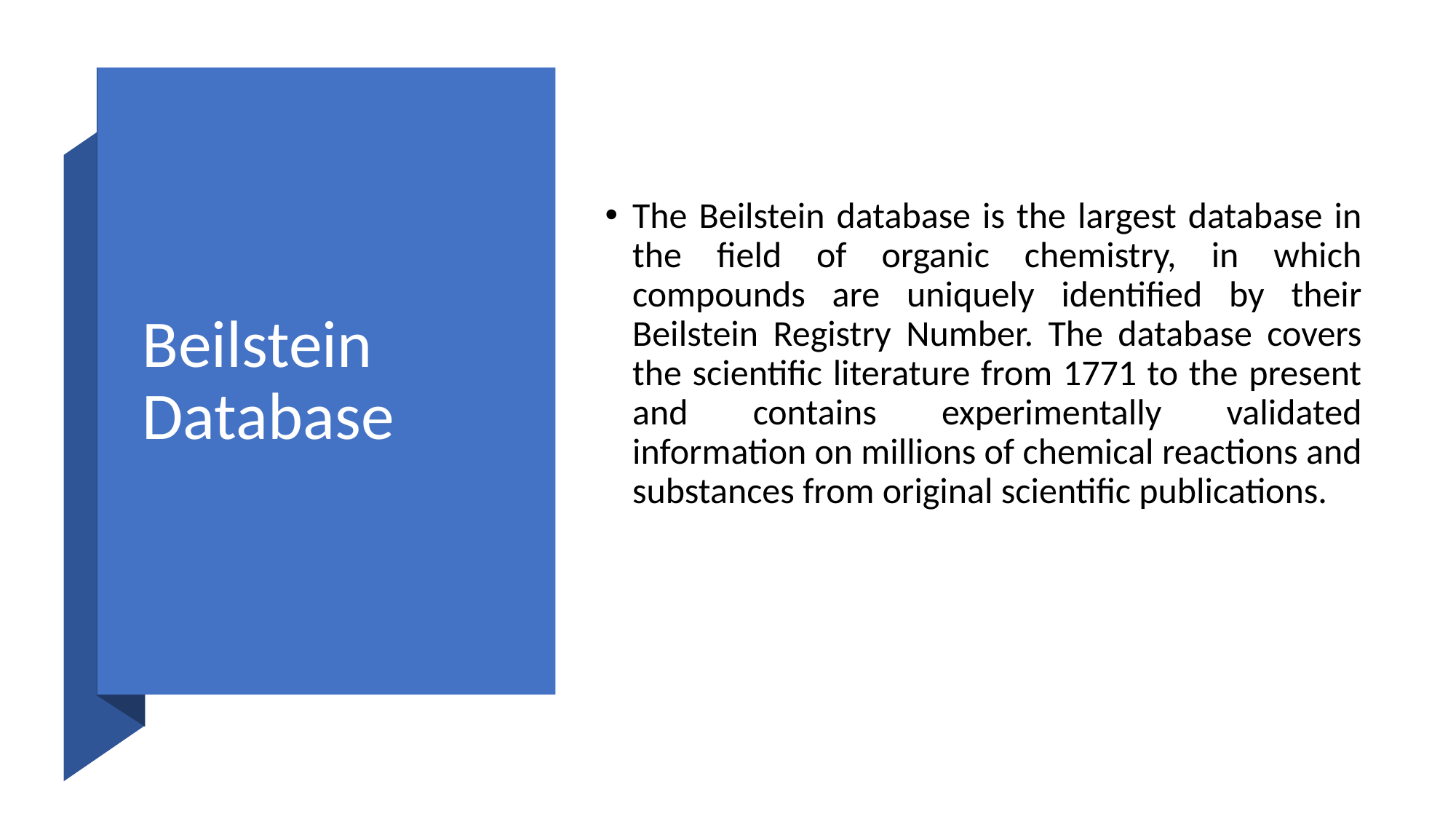

# Beilstein Database
The Beilstein database is the largest database in the field of organic chemistry, in which compounds are uniquely identified by their Beilstein Registry Number. The database covers the scientific literature from 1771 to the present and contains experimentally validated information on millions of chemical reactions and substances from original scientific publications.